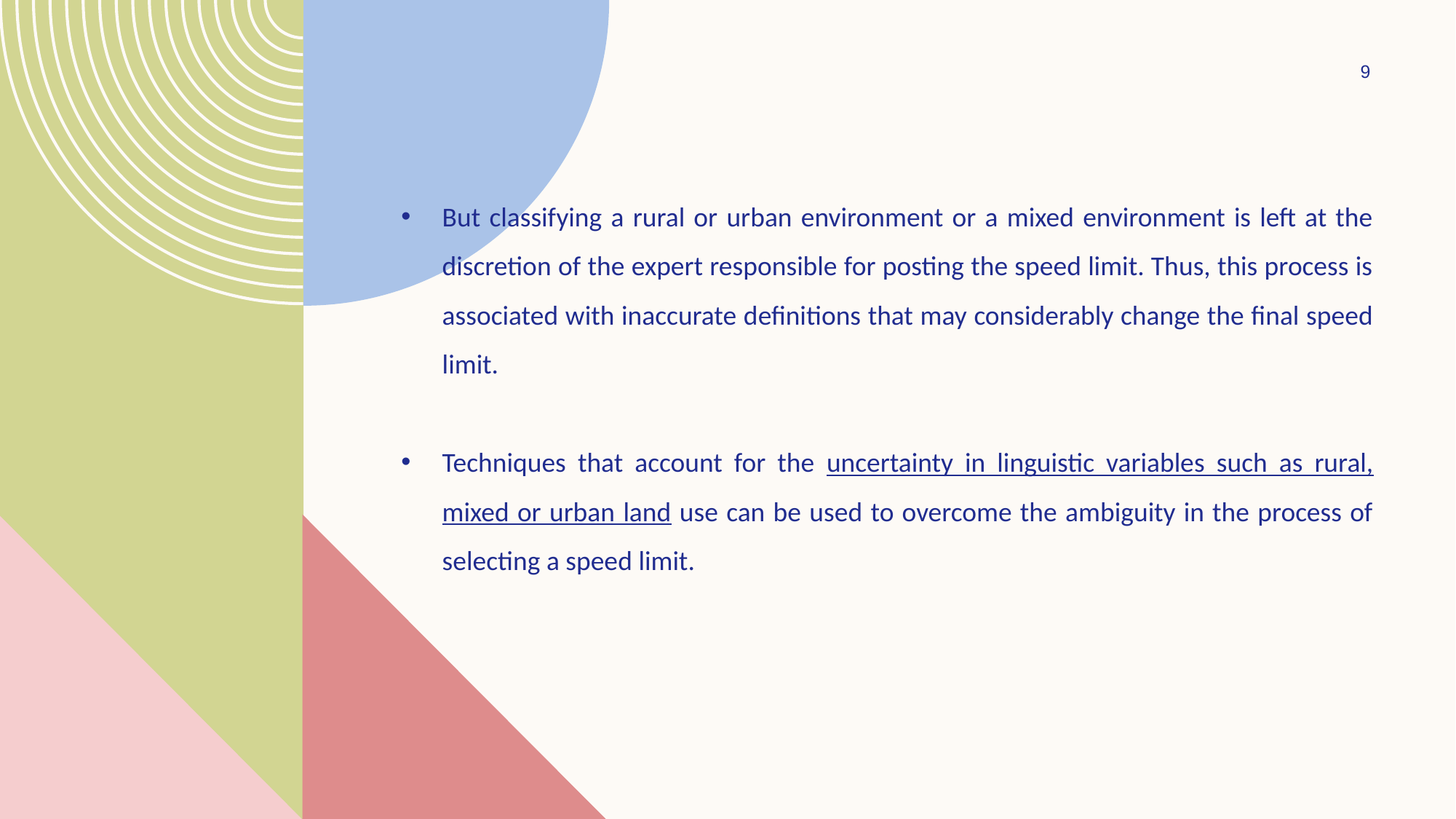

9
But classifying a rural or urban environment or a mixed environment is left at the discretion of the expert responsible for posting the speed limit. Thus, this process is associated with inaccurate definitions that may considerably change the final speed limit.

Techniques that account for the uncertainty in linguistic variables such as rural, mixed or urban land use can be used to overcome the ambiguity in the process of selecting a speed limit.